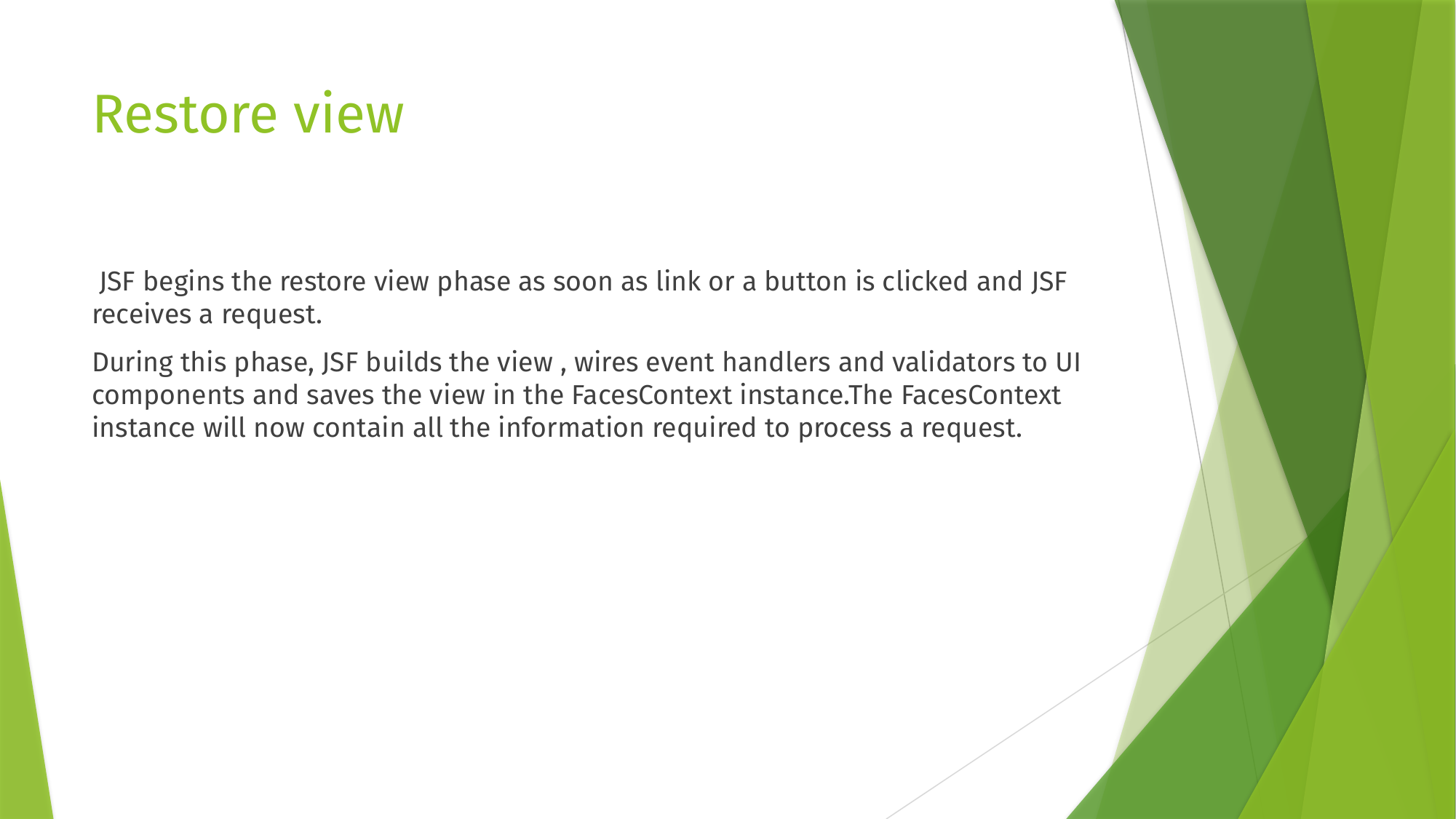

# Restore view
 JSF begins the restore view phase as soon as link or a button is clicked and JSF receives a request.
During this phase, JSF builds the view , wires event handlers and validators to UI components and saves the view in the FacesContext instance.The FacesContext instance will now contain all the information required to process a request.